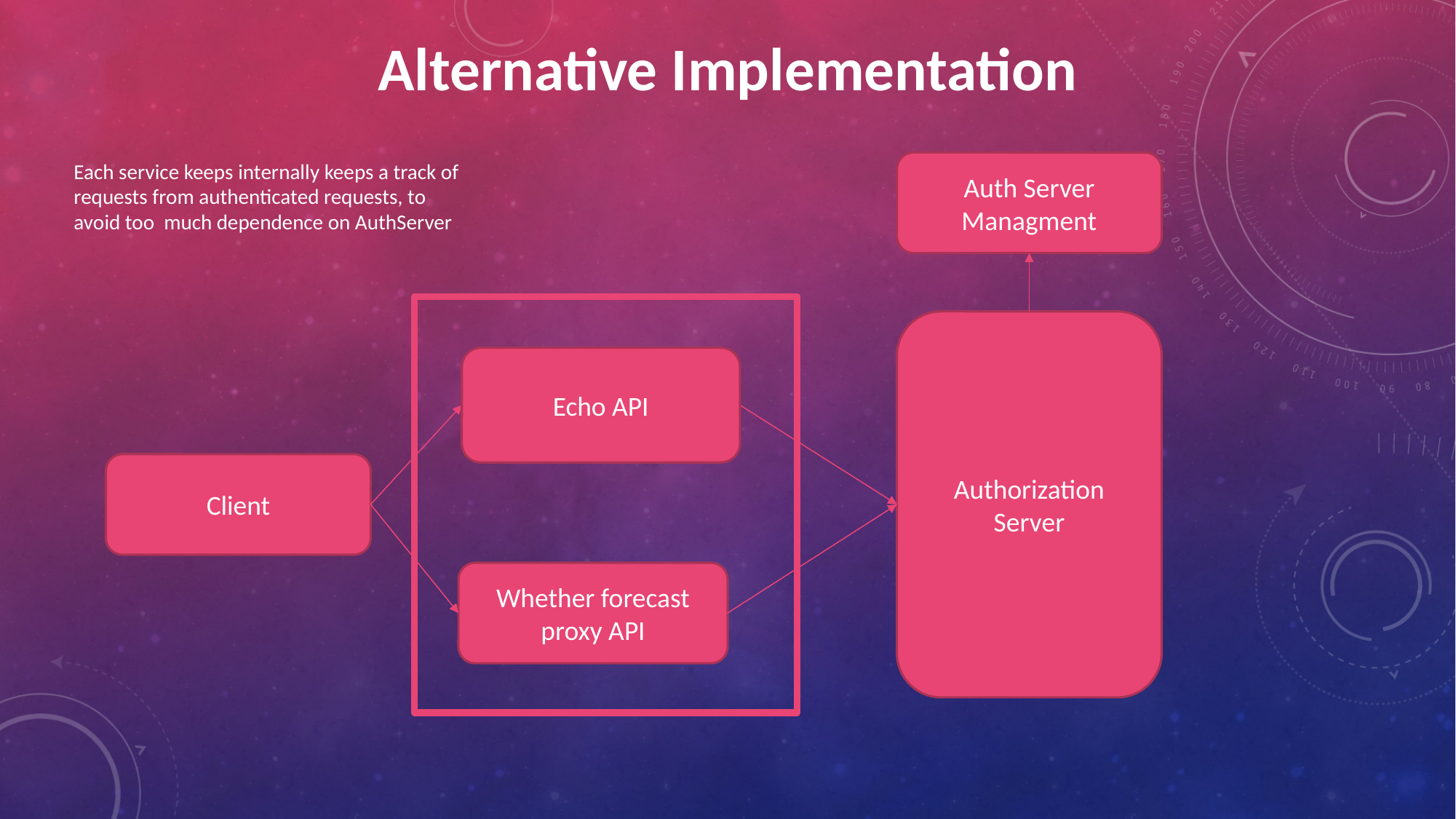

Alternative Implementation
Each service keeps internally keeps a track of requests from authenticated requests, to avoid too  much dependence on AuthServer
Auth Server Managment

Authorization Server
Echo API
Client
Whether forecast proxy API